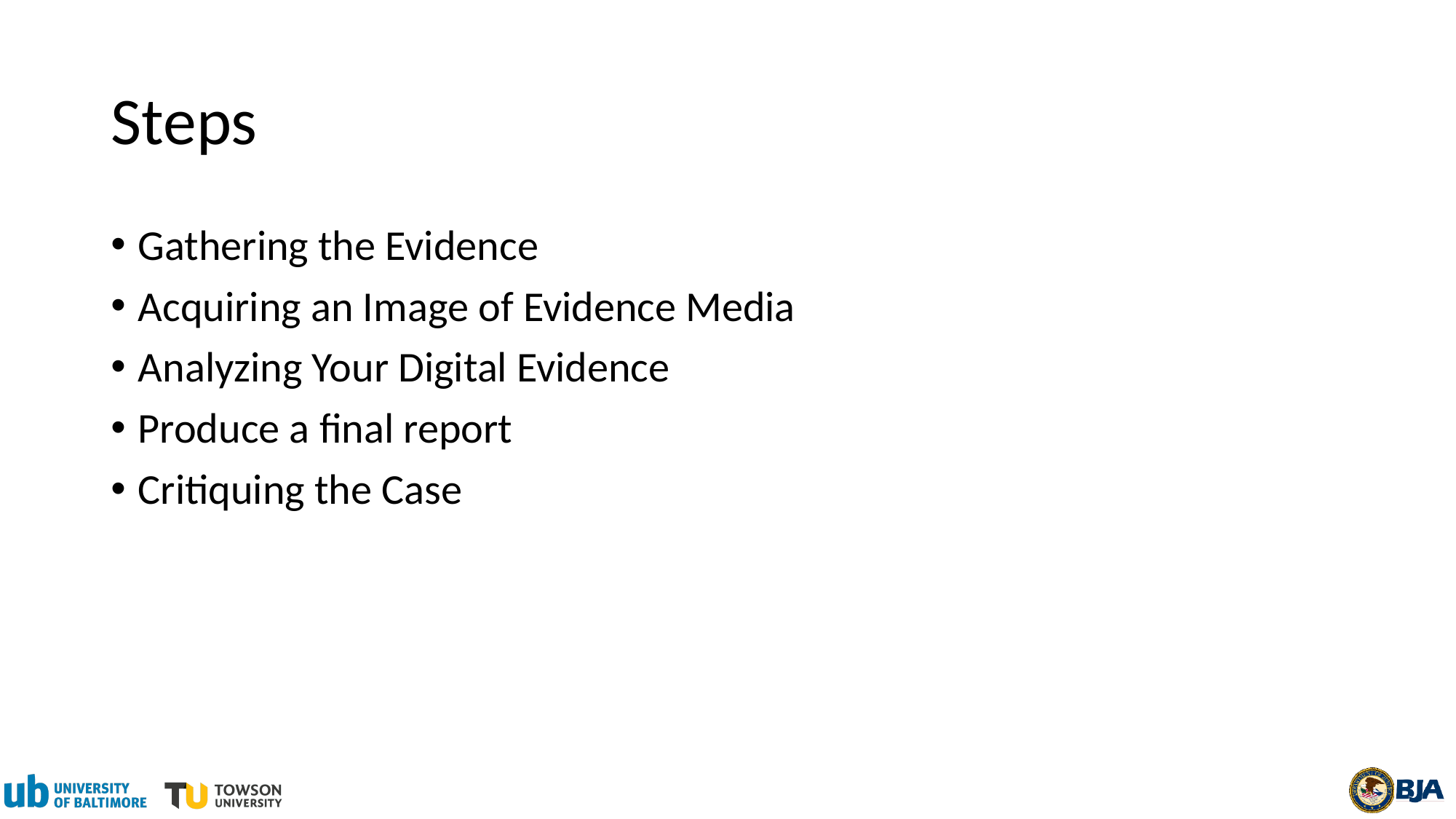

# Steps
Gathering the Evidence
Acquiring an Image of Evidence Media
Analyzing Your Digital Evidence
Produce a final report
Critiquing the Case